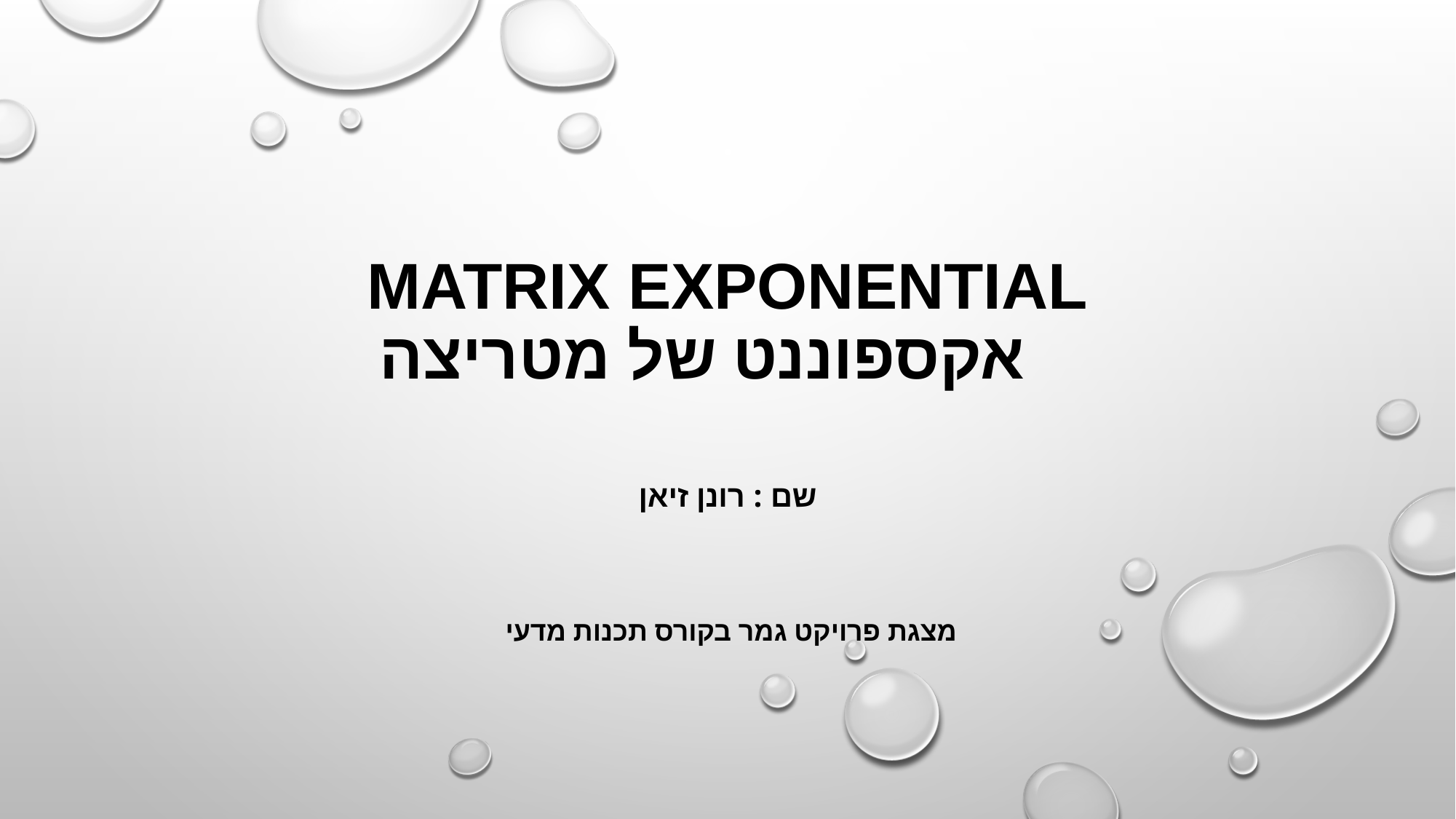

# Matrix exponential אקספוננט של מטריצה
שם : רונן זיאן
מצגת פרויקט גמר בקורס תכנות מדעי